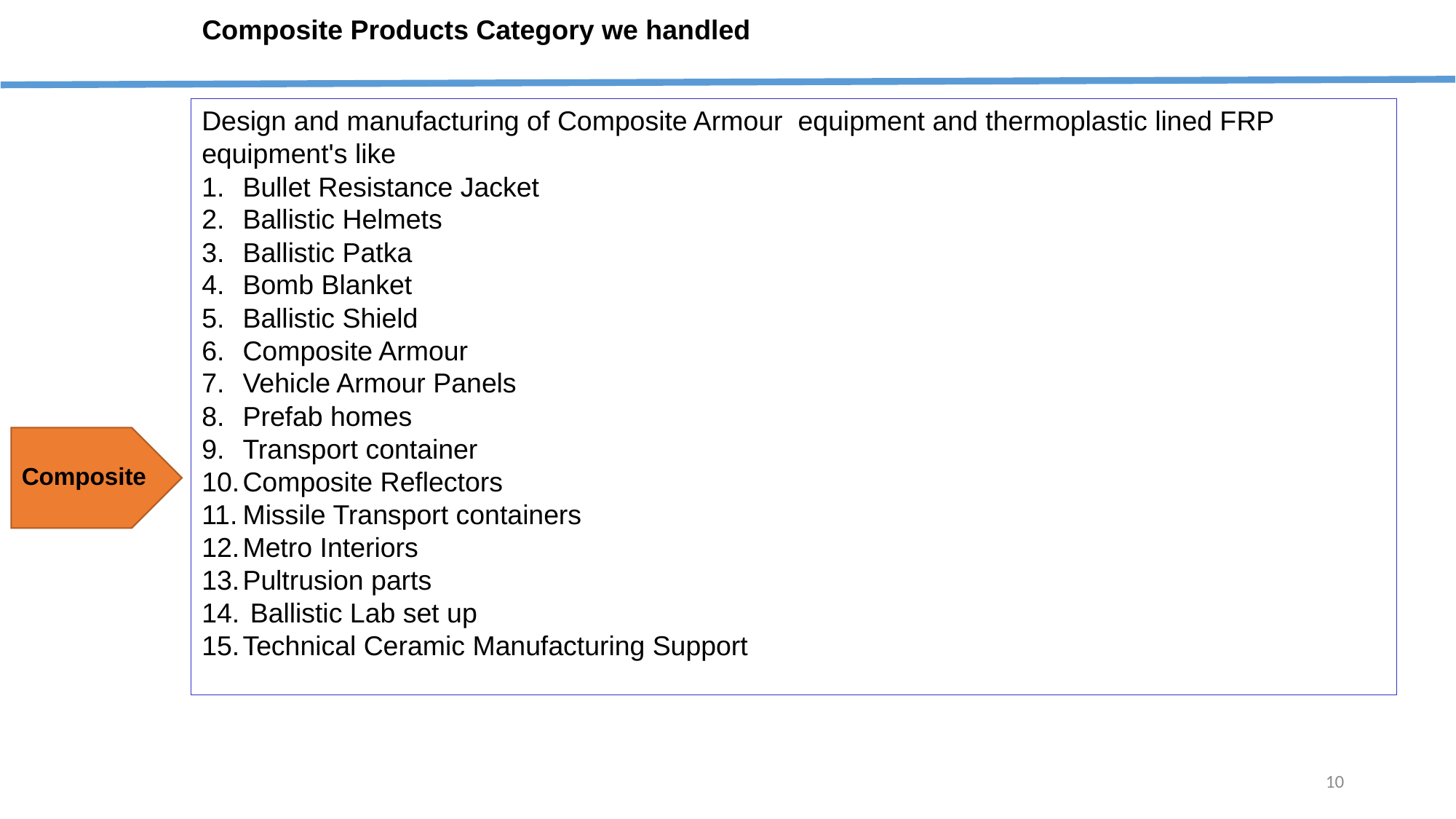

# Composite Products Category we handled
Design and manufacturing of Composite Armour  equipment and thermoplastic lined FRP equipment's like
Bullet Resistance Jacket
Ballistic Helmets
Ballistic Patka
Bomb Blanket
Ballistic Shield
Composite Armour
Vehicle Armour Panels
Prefab homes
Transport container
Composite Reflectors
Missile Transport containers
Metro Interiors
Pultrusion parts
 Ballistic Lab set up
Technical Ceramic Manufacturing Support

Composite
10